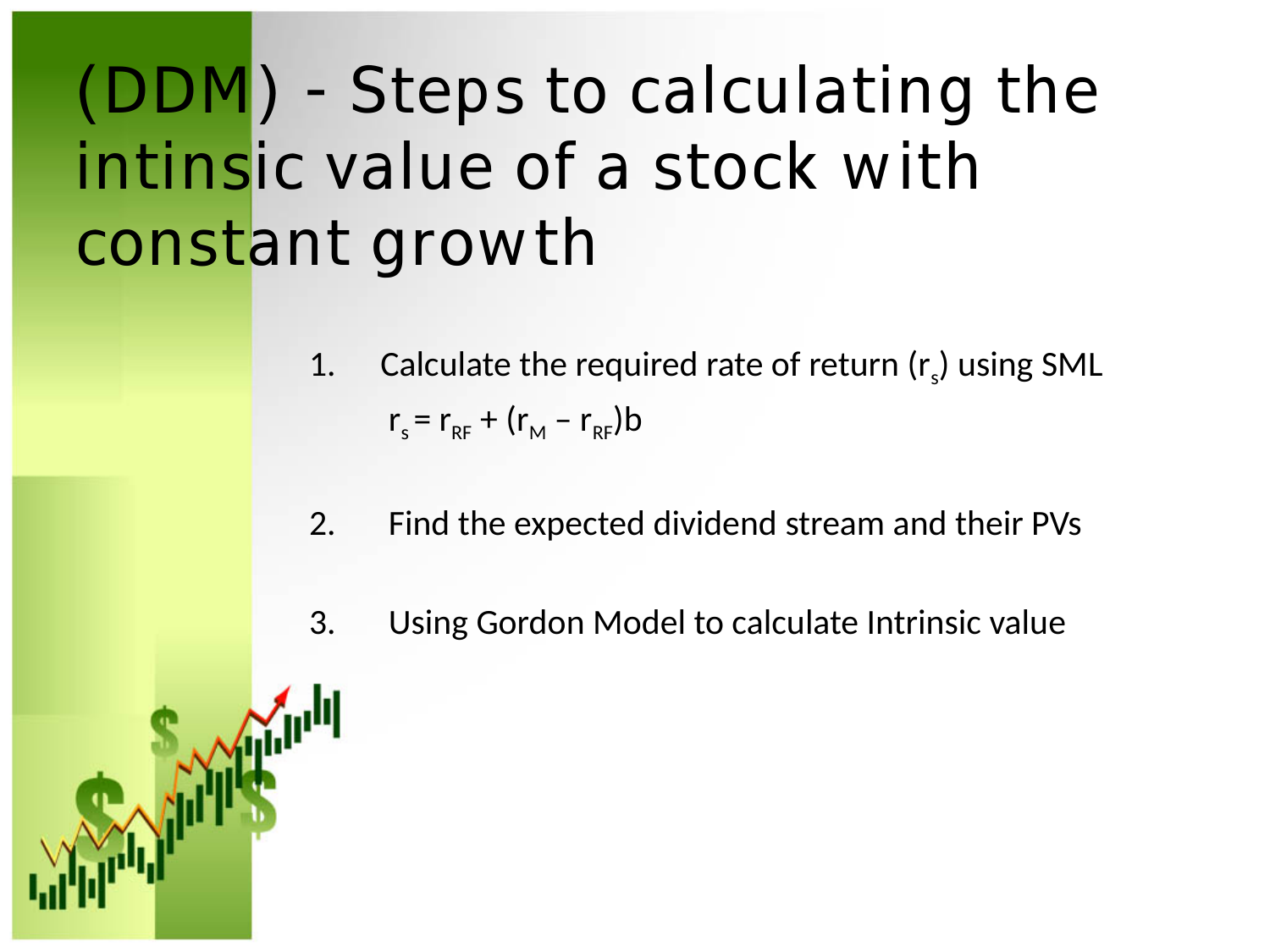

# (DDM) - Steps to calculating the intinsic value of a stock with constant growth
Calculate the required rate of return (rs) using SML
	 rs = rRF + (rM – rRF)b

2.	 Find the expected dividend stream and their PVs

3.	 Using Gordon Model to calculate Intrinsic value